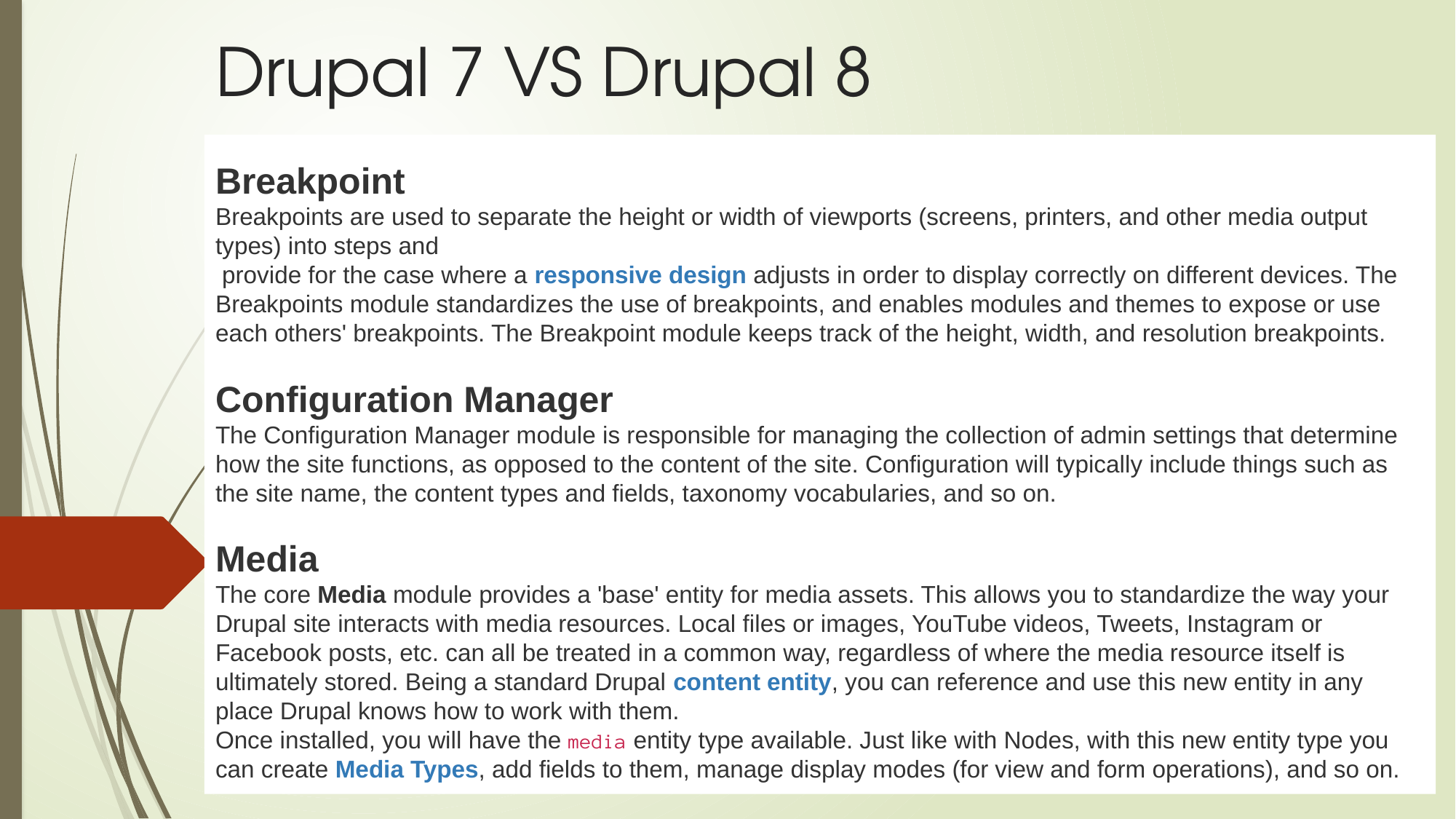

# Drupal 7 VS Drupal 8
Breakpoint
Breakpoints are used to separate the height or width of viewports (screens, printers, and other media output types) into steps and
 provide for the case where a responsive design adjusts in order to display correctly on different devices. The Breakpoints module standardizes the use of breakpoints, and enables modules and themes to expose or use each others' breakpoints. The Breakpoint module keeps track of the height, width, and resolution breakpoints.

Configuration Manager
The Configuration Manager module is responsible for managing the collection of admin settings that determine how the site functions, as opposed to the content of the site. Configuration will typically include things such as the site name, the content types and fields, taxonomy vocabularies, and so on.

Media
The core Media module provides a 'base' entity for media assets. This allows you to standardize the way your Drupal site interacts with media resources. Local files or images, YouTube videos, Tweets, Instagram or Facebook posts, etc. can all be treated in a common way, regardless of where the media resource itself is ultimately stored. Being a standard Drupal content entity, you can reference and use this new entity in any place Drupal knows how to work with them.
Once installed, you will have the media entity type available. Just like with Nodes, with this new entity type you can create Media Types, add fields to them, manage display modes (for view and form operations), and so on.